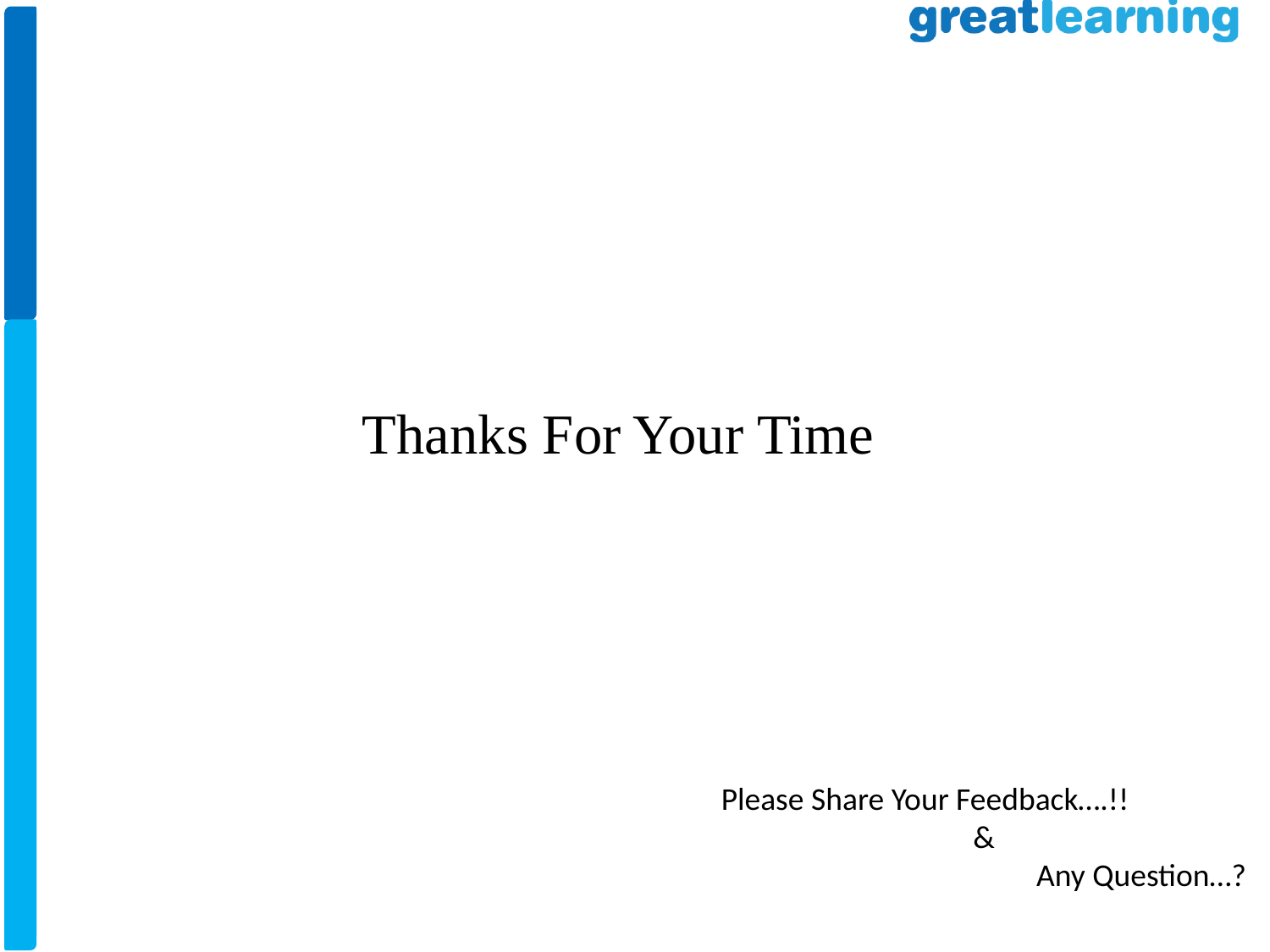

Thanks For Your Time
Please Share Your Feedback….!!
&
Any Question…?